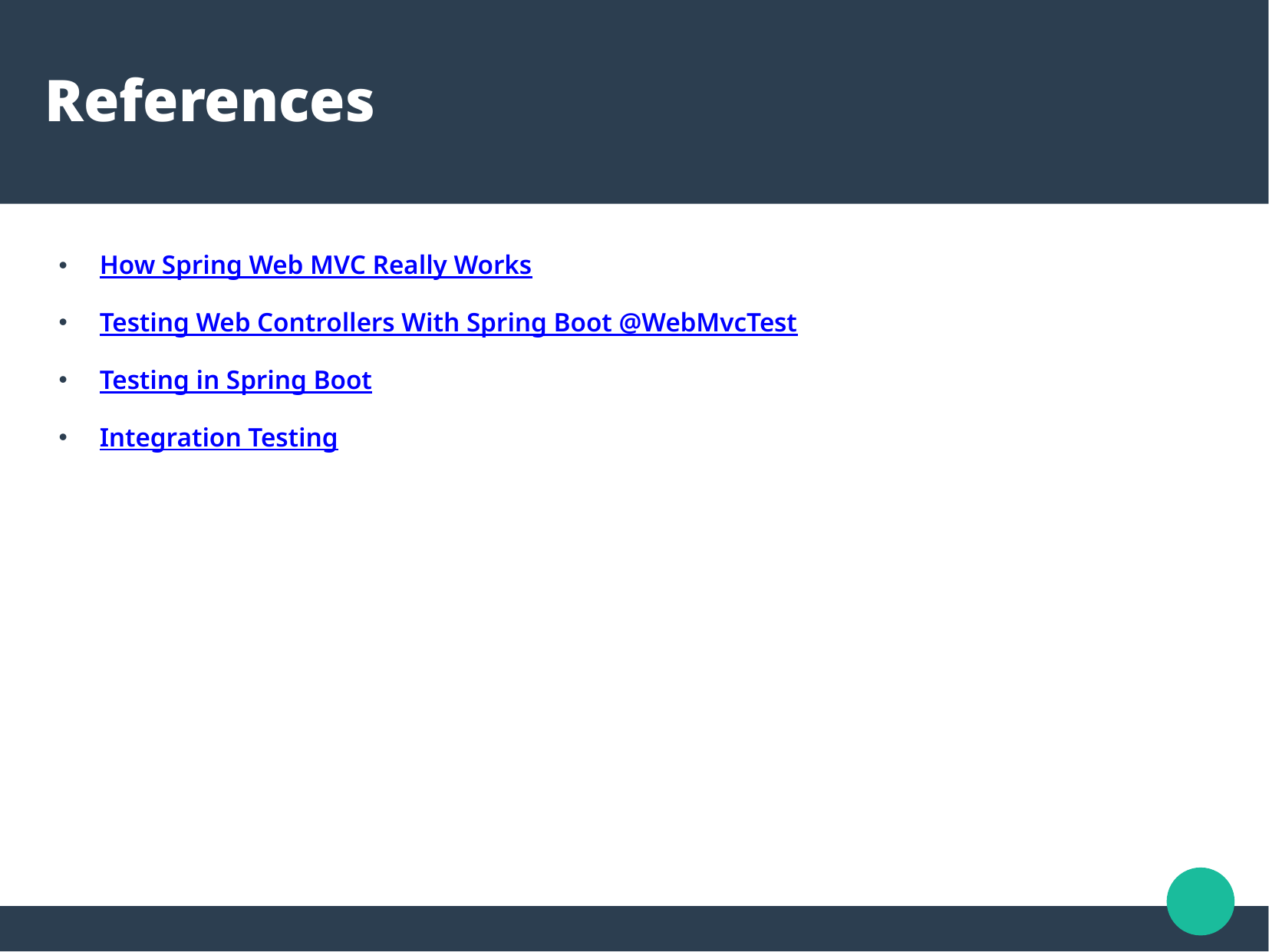

References
How Spring Web MVC Really Works
Testing Web Controllers With Spring Boot @WebMvcTest
Testing in Spring Boot
Integration Testing